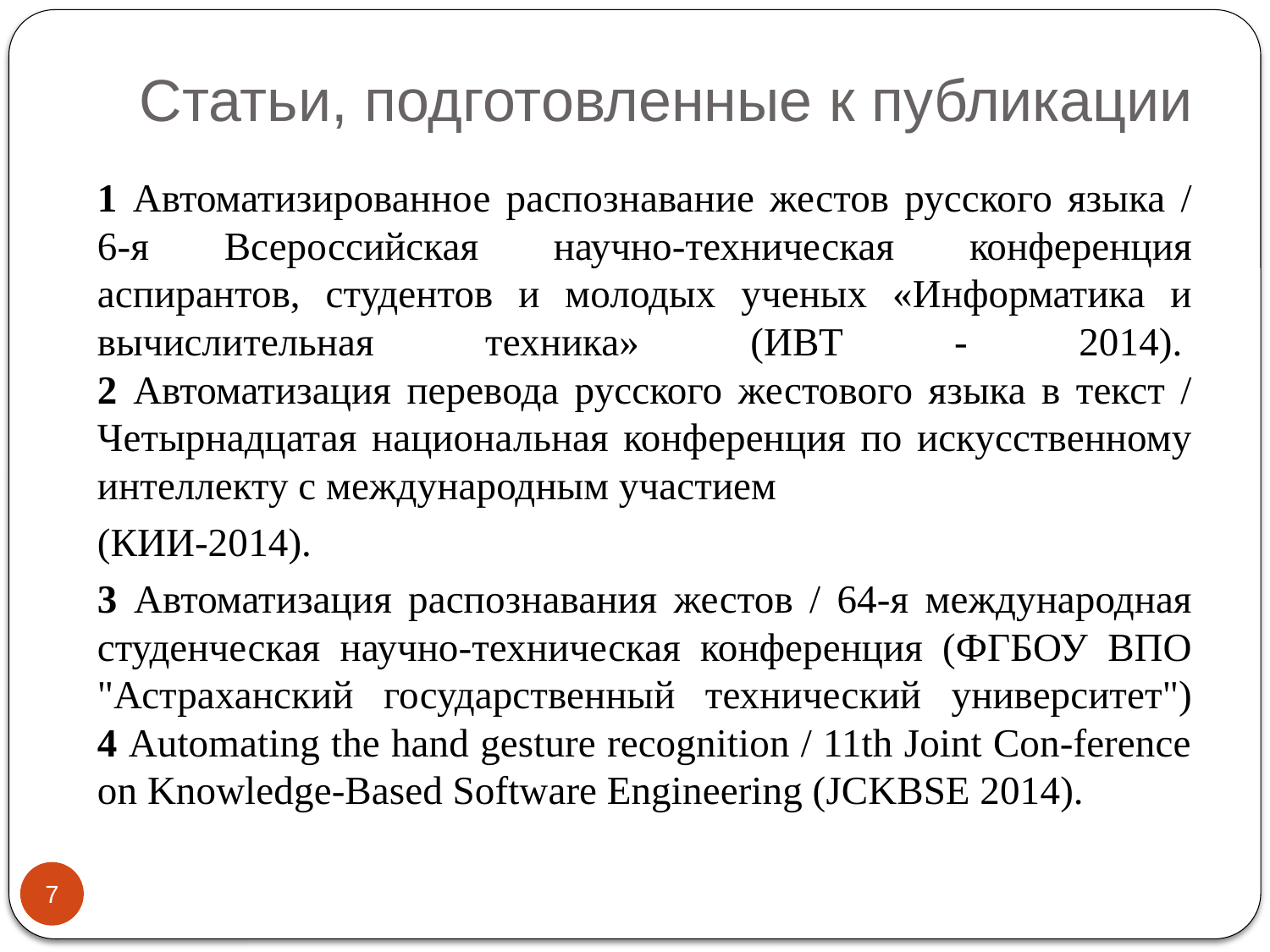

# Статьи, подготовленные к публикации
1 Автоматизированное распознавание жестов русского языка / 6-я Всероссийская научно-техническая конференция аспирантов, студентов и молодых ученых «Информатика и вычислительная техника» (ИВТ - 2014). 
2 Автоматизация перевода русского жестового языка в текст / Четырнадцатая национальная конференция по искусственному интеллекту с международным участием
(КИИ-2014).
3 Автоматизация распознавания жестов / 64-я международная студенческая научно-техническая конференция (ФГБОУ ВПО "Астраханский государственный технический университет")
4 Automating the hand gesture recognition / 11th Joint Con-ference on Knowledge-Based Software Engineering (JCKBSE 2014).
7